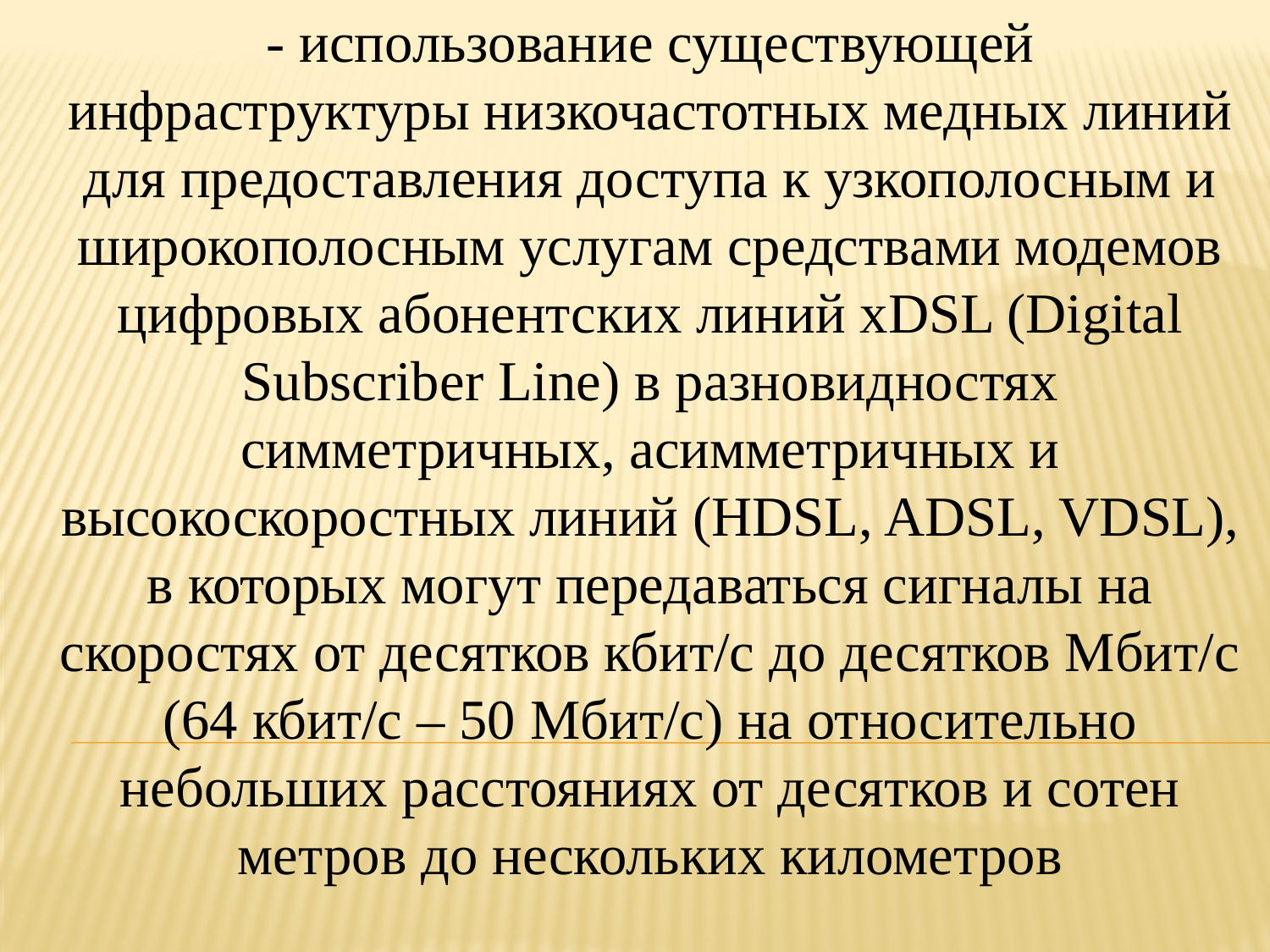

- использование существующей инфраструктуры низкочастотных медных линий для предоставления доступа к узкополосным и широкополосным услугам средствами модемов цифровых абонентских линий xDSL (Digital Subscriber Line) в разновидностях симметричных, асимметричных и высокоскоростных линий (HDSL, ADSL, VDSL), в которых могут передаваться сигналы на скоростях от десятков кбит/с до десятков Мбит/с (64 кбит/с – 50 Мбит/с) на относительно небольших расстояниях от десятков и сотен метров до нескольких километров